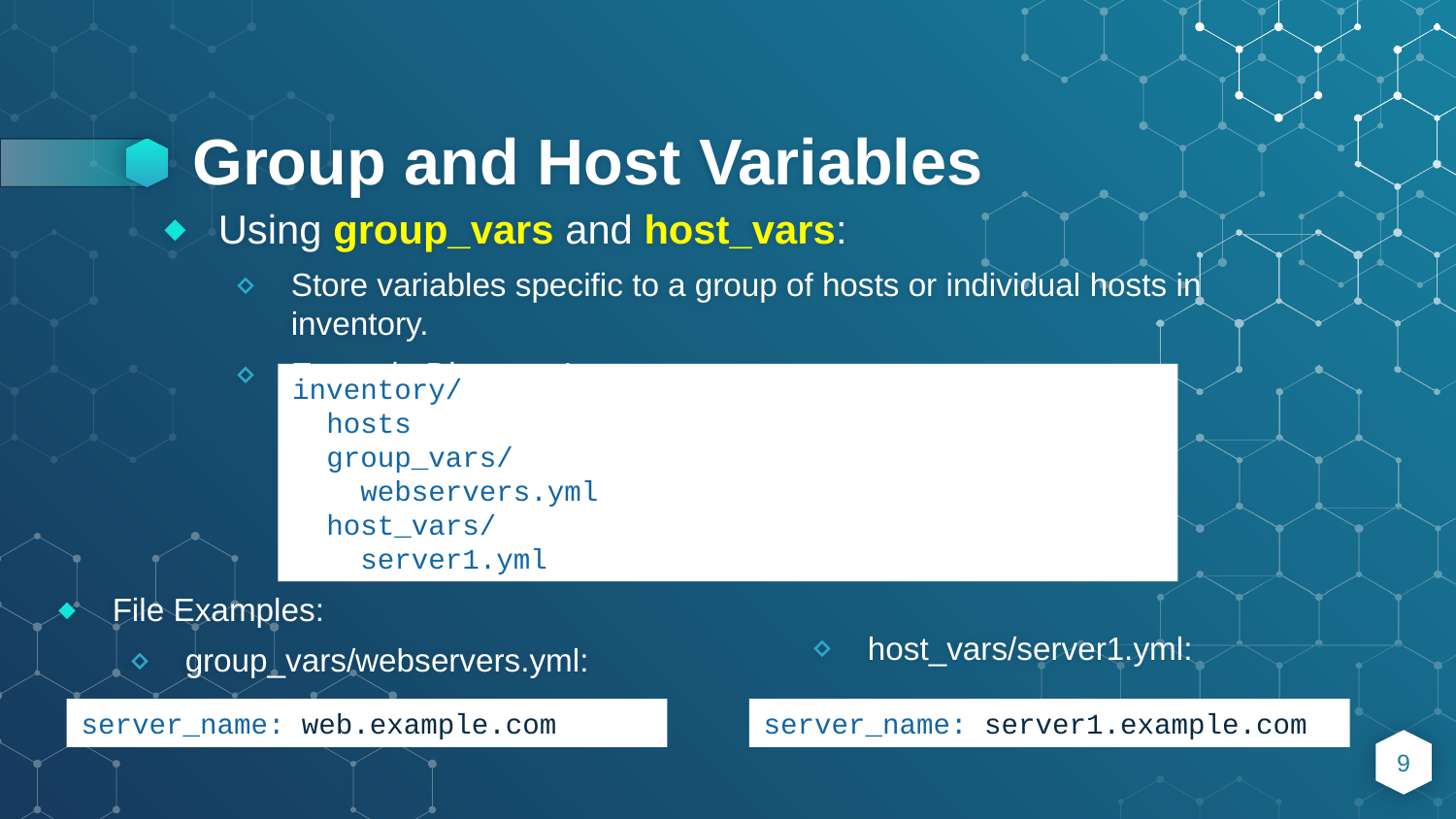

# Group and Host Variables
Using group_vars and host_vars:
Store variables specific to a group of hosts or individual hosts in inventory.
Example Directory Layout:

inventory/
  hosts
  group_vars/
    webservers.yml
  host_vars/
    server1.yml

host_vars/server1.yml:

File Examples:
group_vars/webservers.yml:

server_name: web.example.com
server_name: server1.example.com
9